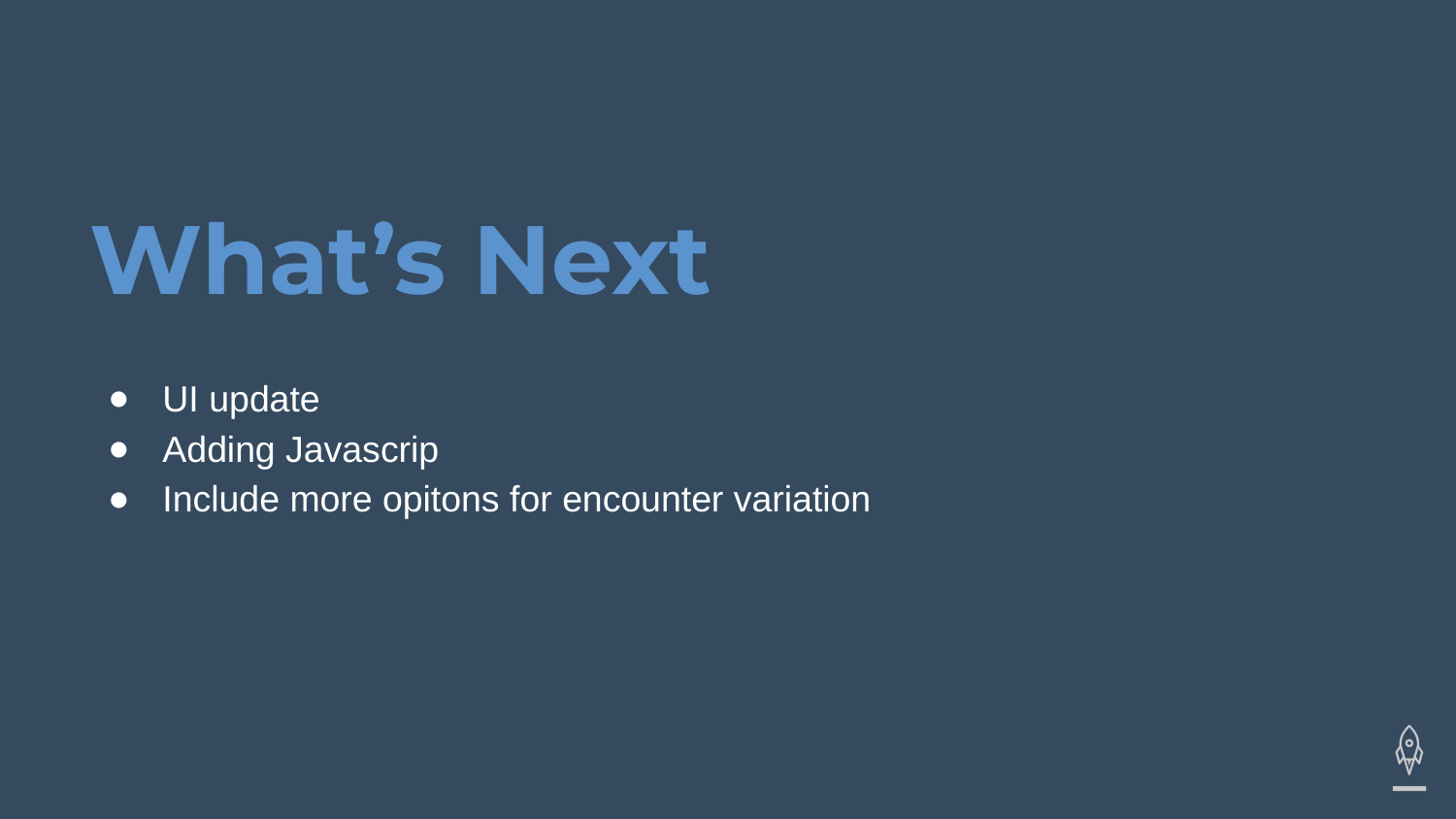

# What’s Next
UI update
Adding Javascrip
Include more opitons for encounter variation